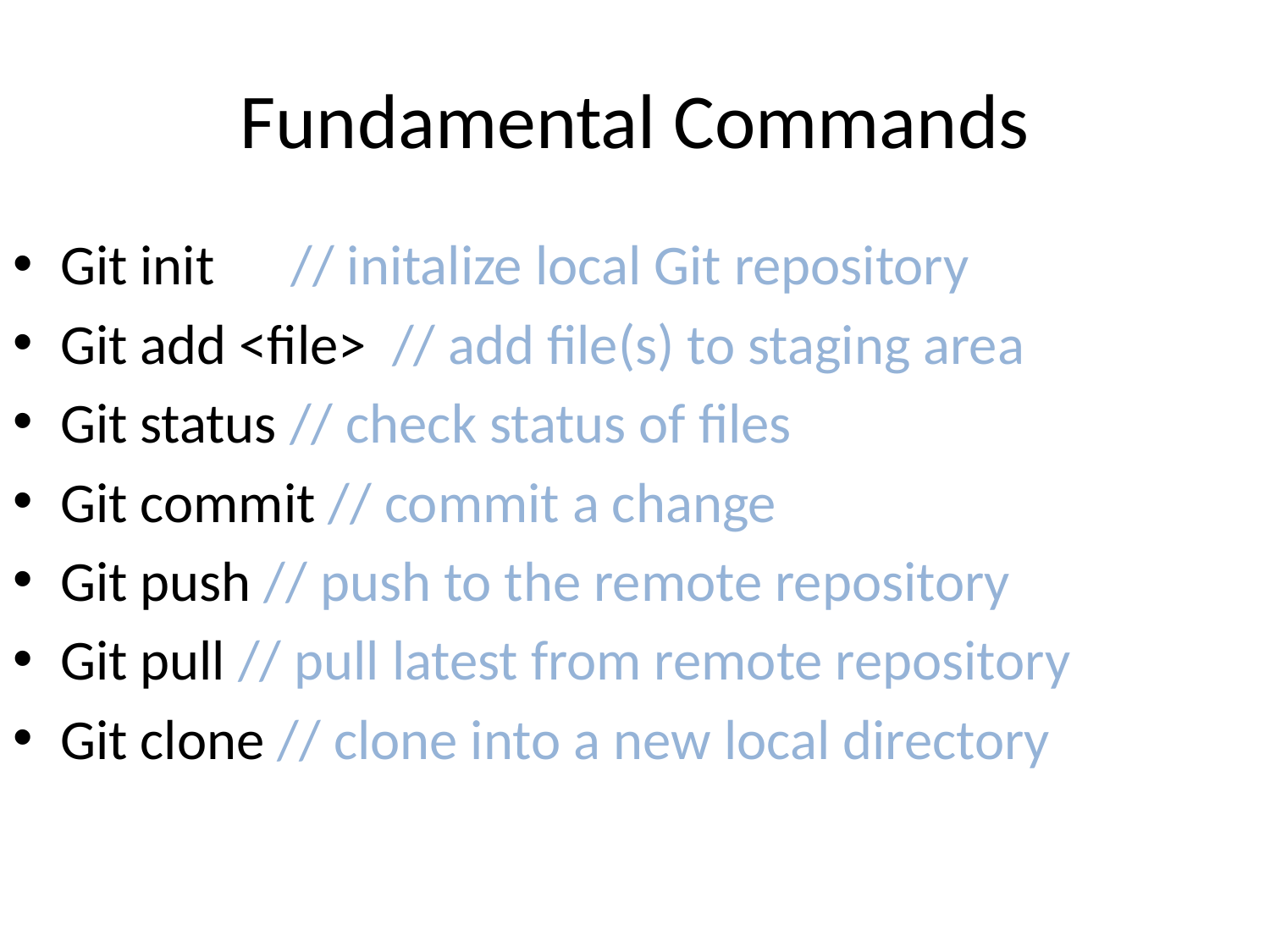

# Fundamental Commands
Git init      // initalize local Git repository
Git add <file>  // add file(s) to staging area
Git status // check status of files
Git commit // commit a change
Git push // push to the remote repository
Git pull // pull latest from remote repository
Git clone // clone into a new local directory